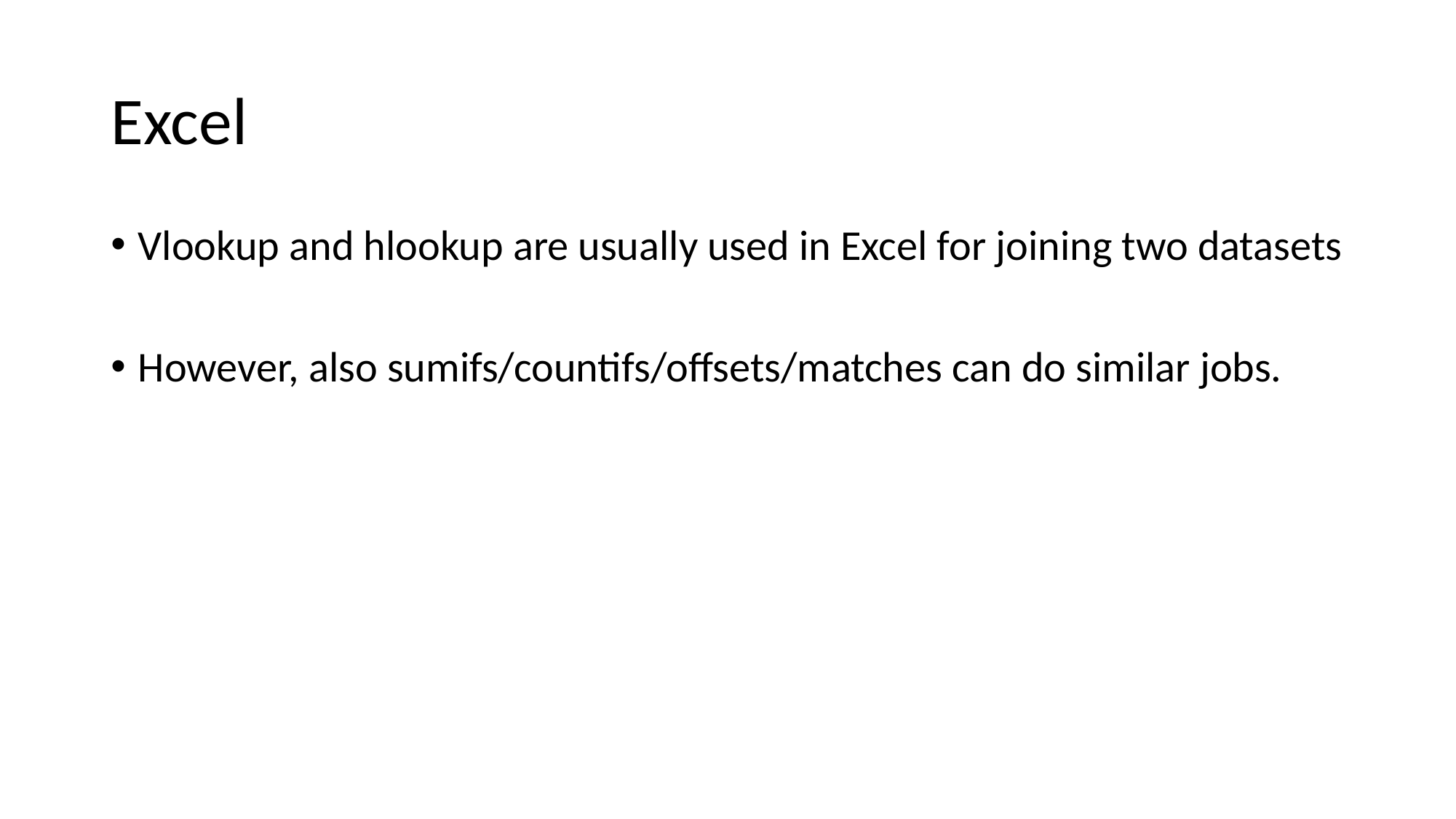

# Excel
Vlookup and hlookup are usually used in Excel for joining two datasets

However, also sumifs/countifs/offsets/matches can do similar jobs.